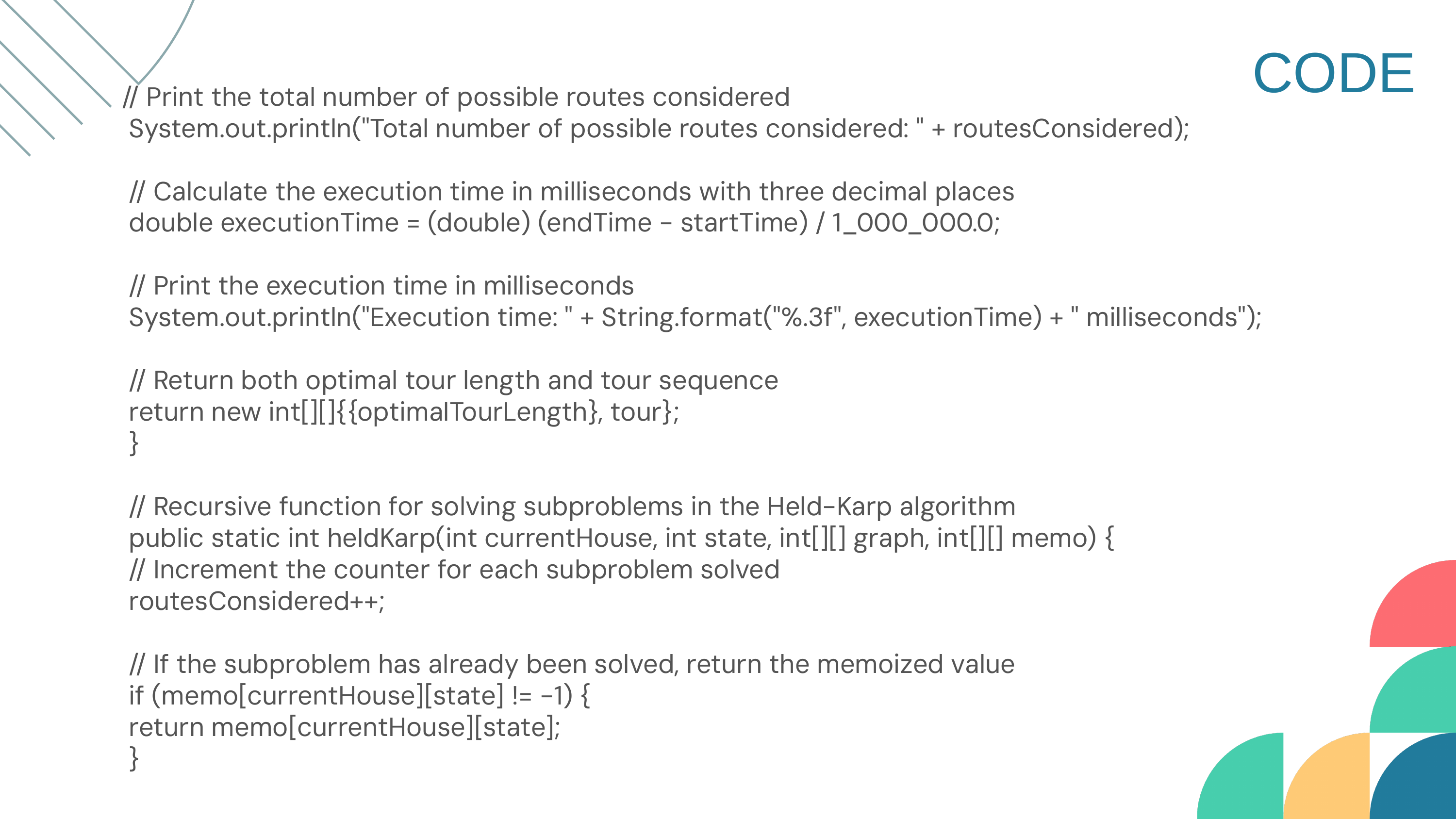

CODE
// Print the total number of possible routes considered
 System.out.println("Total number of possible routes considered: " + routesConsidered);

 // Calculate the execution time in milliseconds with three decimal places
 double executionTime = (double) (endTime - startTime) / 1_000_000.0;

 // Print the execution time in milliseconds
 System.out.println("Execution time: " + String.format("%.3f", executionTime) + " milliseconds");

 // Return both optimal tour length and tour sequence
 return new int[][]{{optimalTourLength}, tour};
 }

 // Recursive function for solving subproblems in the Held-Karp algorithm
 public static int heldKarp(int currentHouse, int state, int[][] graph, int[][] memo) {
 // Increment the counter for each subproblem solved
 routesConsidered++;

 // If the subproblem has already been solved, return the memoized value
 if (memo[currentHouse][state] != -1) {
 return memo[currentHouse][state];
 }